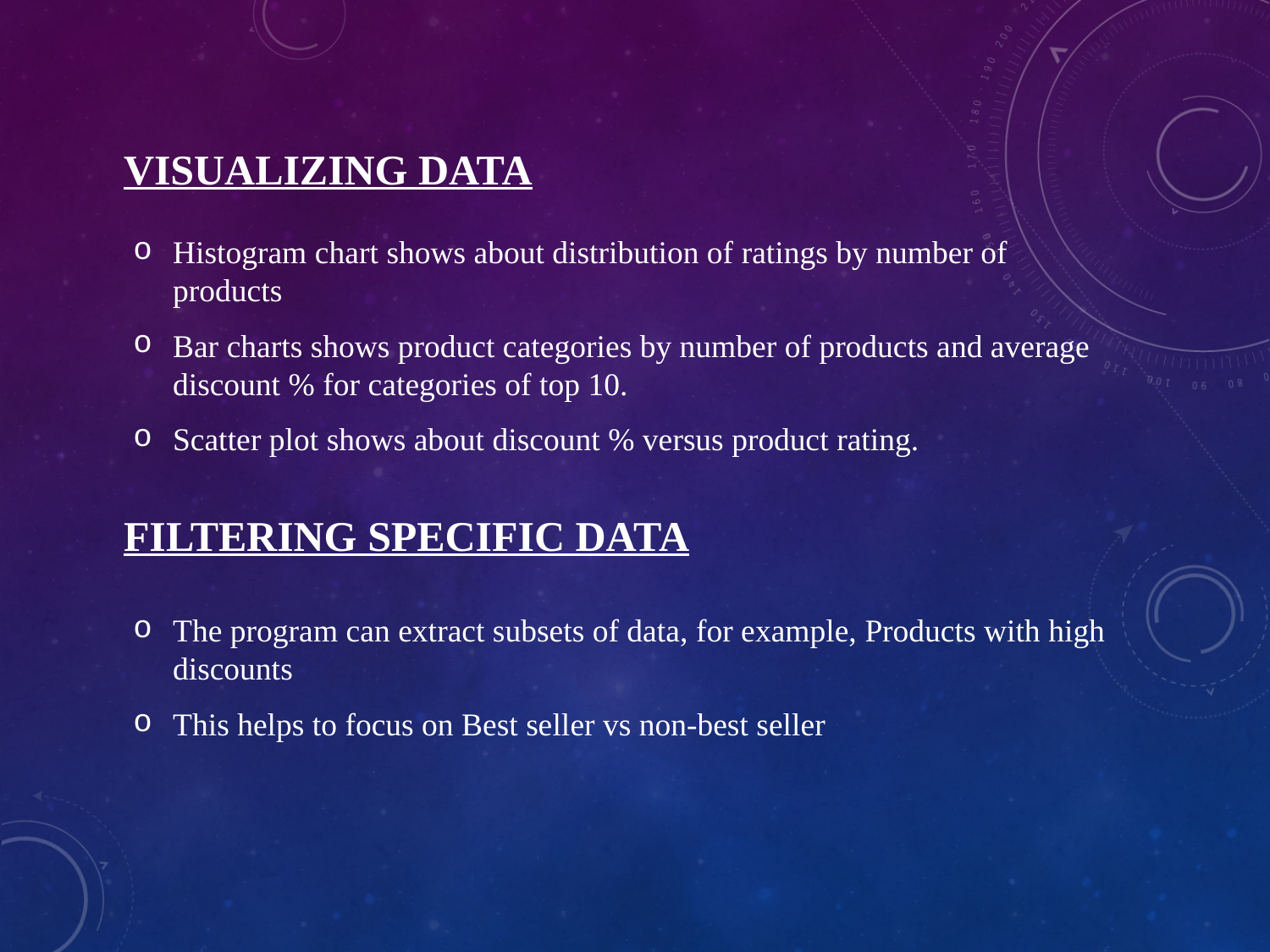

# Visualizing Data

Histogram chart shows about distribution of ratings by number of products
Bar charts shows product categories by number of products and average discount % for categories of top 10.
Scatter plot shows about discount % versus product rating.

The program can extract subsets of data, for example, Products with high discounts
This helps to focus on Best seller vs non-best seller
Filtering Specific Data